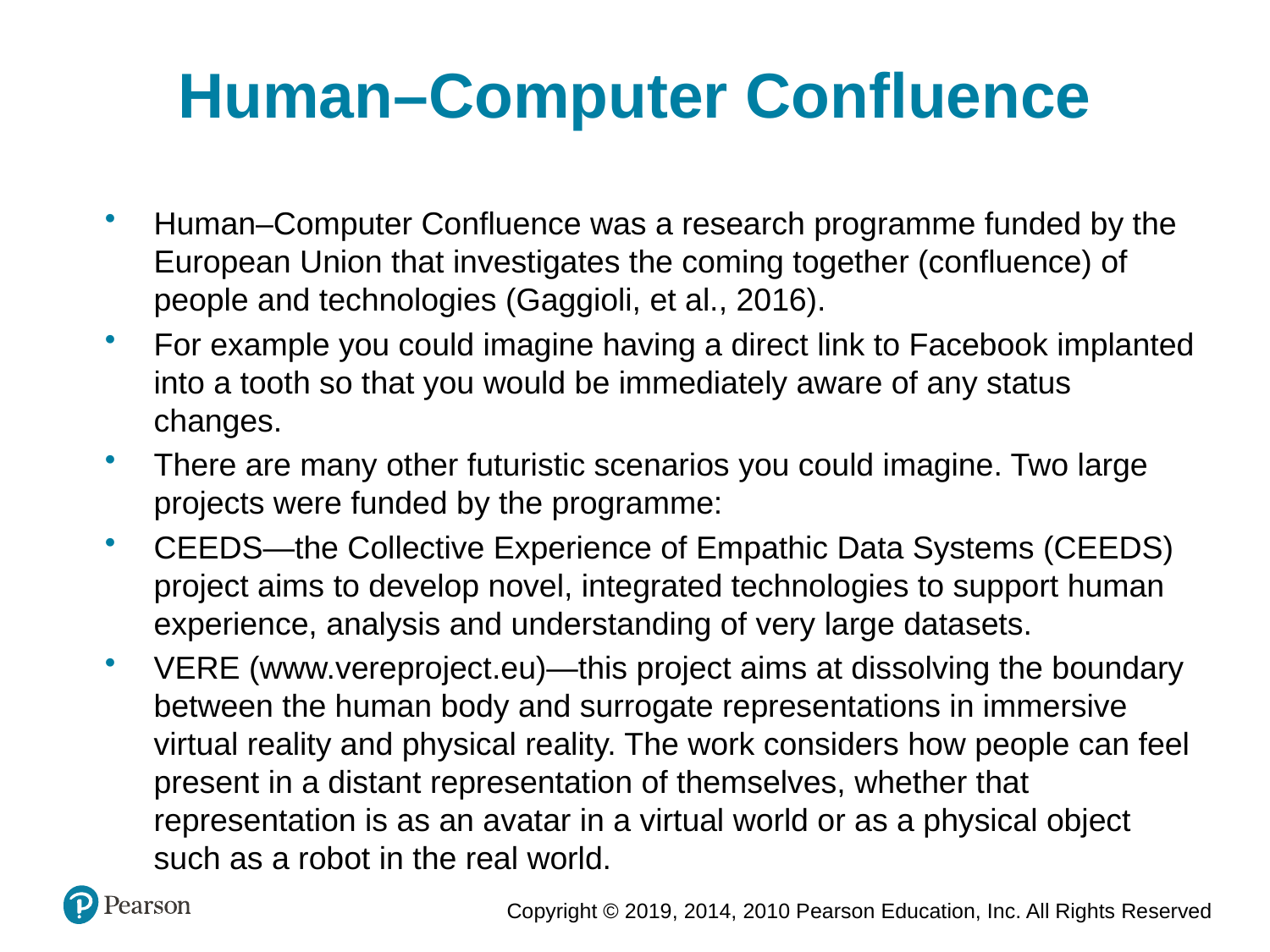

Human–Computer Confluence
Human–Computer Confluence was a research programme funded by the European Union that investigates the coming together (confluence) of people and technologies (Gaggioli, et al., 2016).
For example you could imagine having a direct link to Facebook implanted into a tooth so that you would be immediately aware of any status changes.
There are many other futuristic scenarios you could imagine. Two large projects were funded by the programme:
CEEDS—the Collective Experience of Empathic Data Systems (CEEDS) project aims to develop novel, integrated technologies to support human experience, analysis and understanding of very large datasets.
VERE (www.vereproject.eu)—this project aims at dissolving the boundary between the human body and surrogate representations in immersive virtual reality and physical reality. The work considers how people can feel present in a distant representation of themselves, whether that representation is as an avatar in a virtual world or as a physical object such as a robot in the real world.